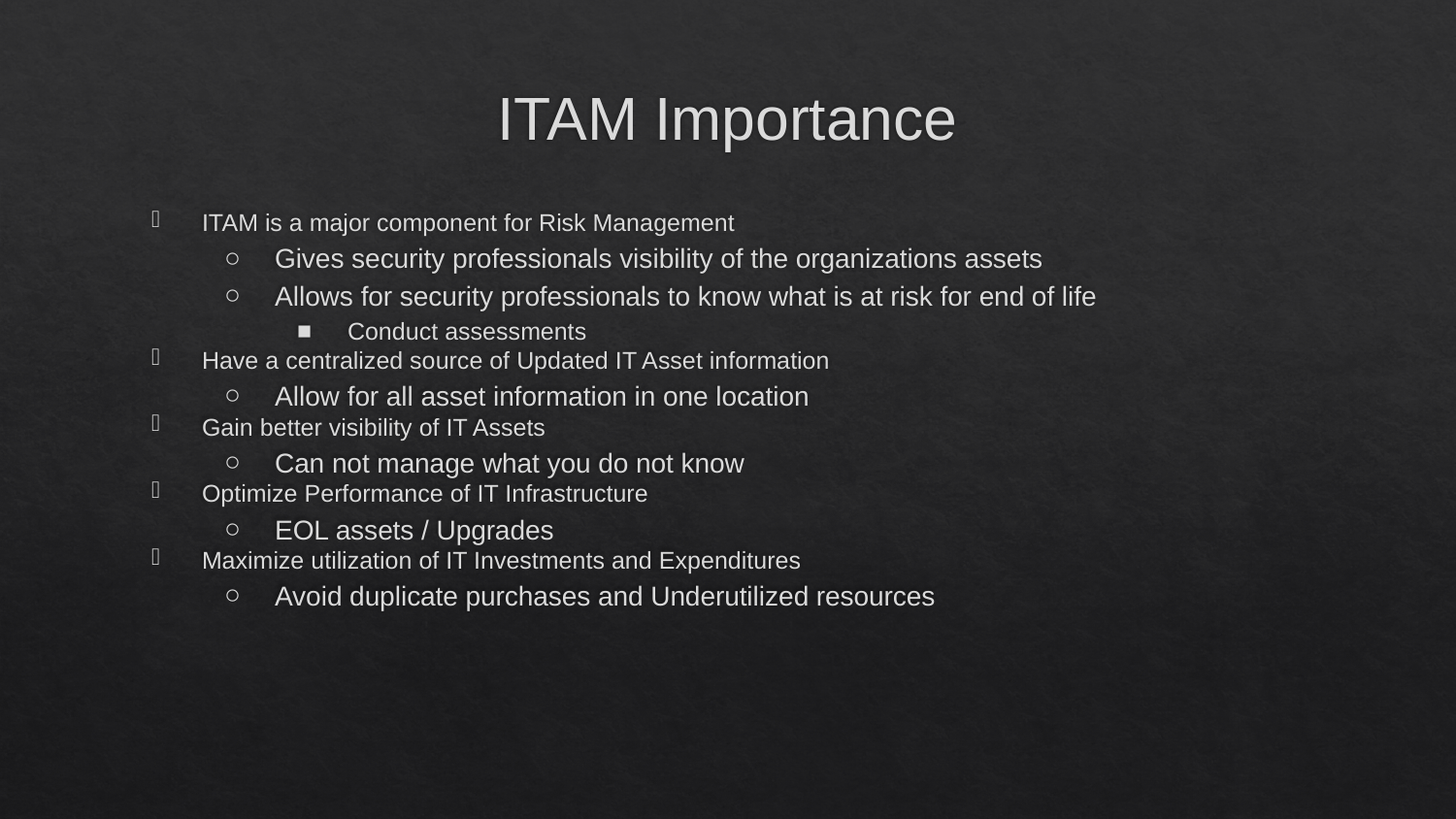

# ITAM Importance
ITAM is a major component for Risk Management
Gives security professionals visibility of the organizations assets
Allows for security professionals to know what is at risk for end of life
Conduct assessments
Have a centralized source of Updated IT Asset information
Allow for all asset information in one location
Gain better visibility of IT Assets
Can not manage what you do not know
Optimize Performance of IT Infrastructure
EOL assets / Upgrades
Maximize utilization of IT Investments and Expenditures
Avoid duplicate purchases and Underutilized resources